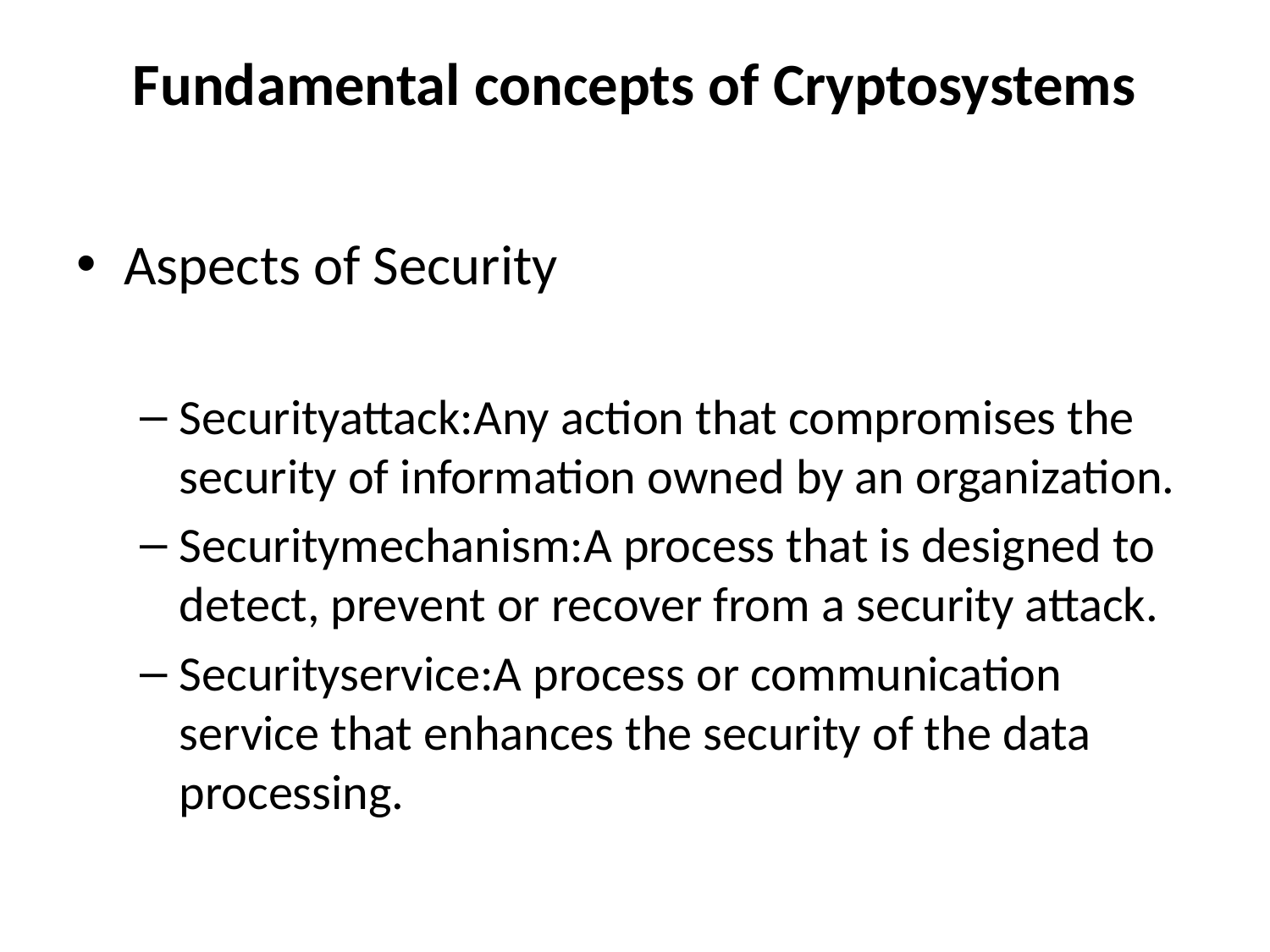

# Fundamental concepts of Cryptosystems
Aspects of Security

Securityattack:Any action that compromises the security of information owned by an organization.
Securitymechanism:A process that is designed to detect, prevent or recover from a security attack.
Securityservice:A process or communication service that enhances the security of the data processing.